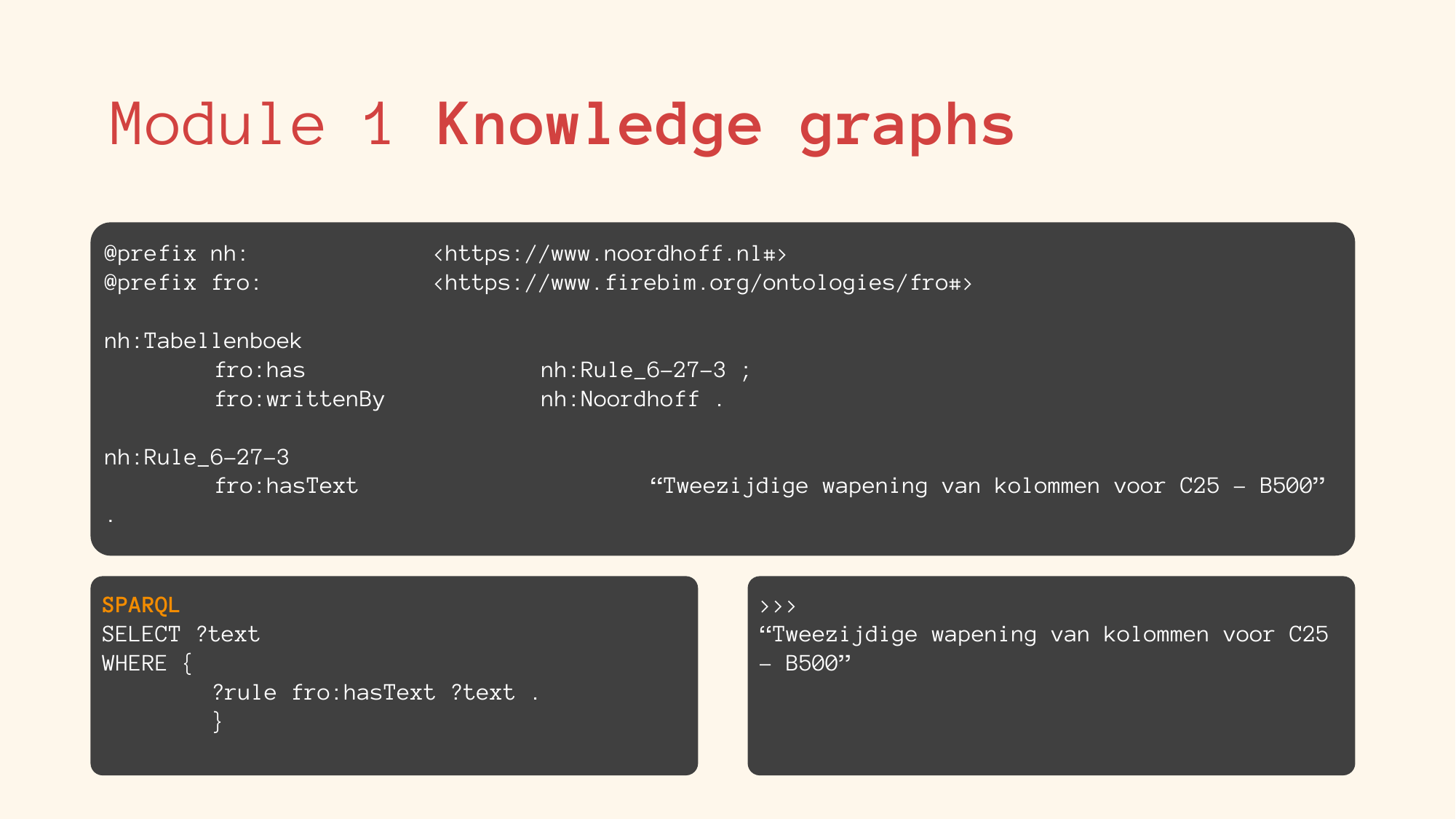

# Module 1 Knowledge graphs
@prefix nh:		<https://www.noordhoff.nl#>
@prefix fro:		<https://www.firebim.org/ontologies/fro#>

nh:Tabellenboek
	fro:has			nh:Rule_6-27-3 ;
	fro:writtenBy		nh:Noordhoff .

nh:Rule_6-27-3
	fro:hasText			“Tweezijdige wapening van kolommen voor C25 – B500” .

SPARQL
SELECT ?text
WHERE {
	?rule fro:hasText ?text .
	}
>>>
“Tweezijdige wapening van kolommen voor C25 – B500”